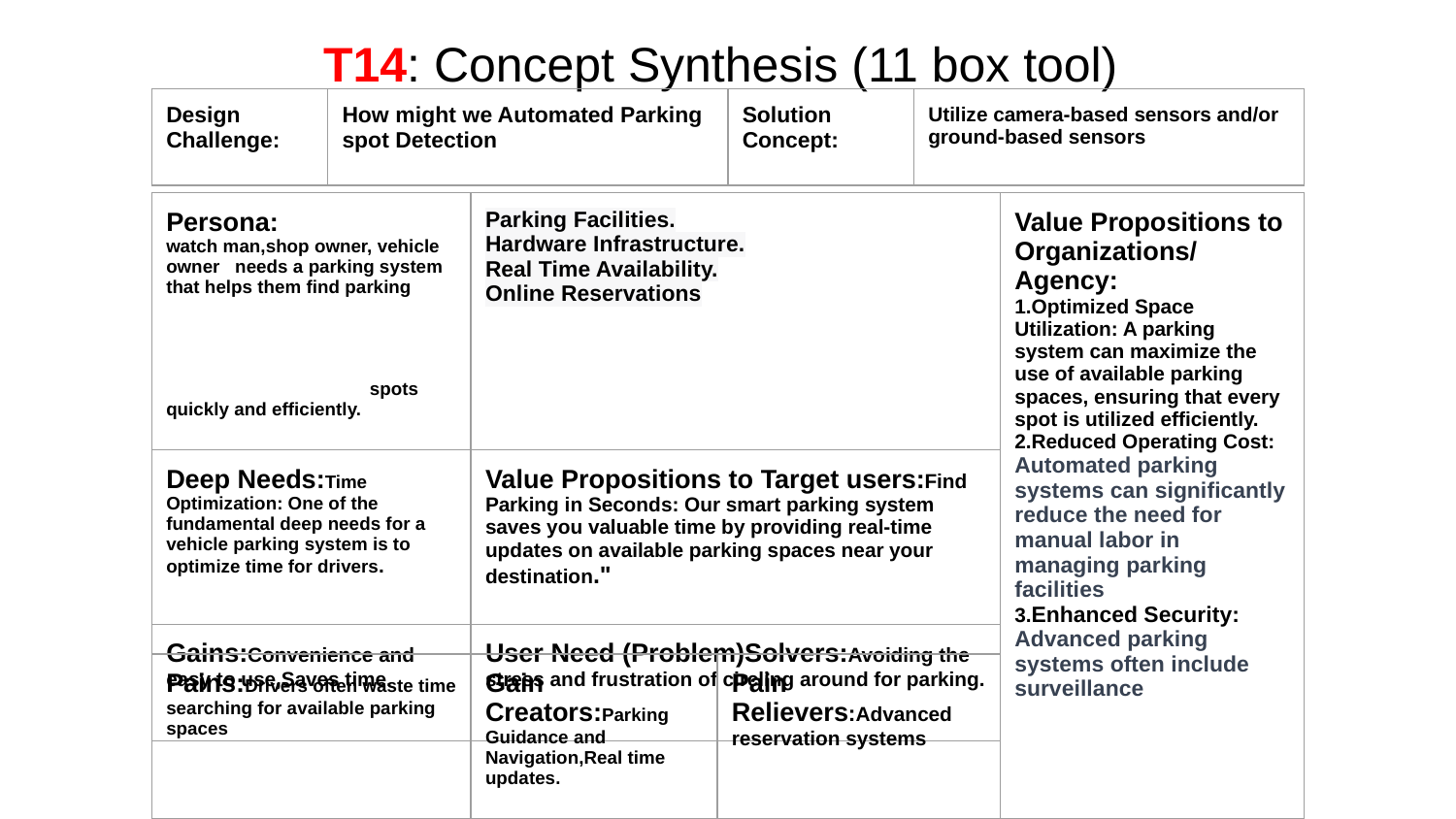

T14: Concept Synthesis (11 box tool)
| Design Challenge: | How might we Automated Parking spot Detection | Solution Concept: | Utilize camera-based sensors and/or ground-based sensors |
| --- | --- | --- | --- |
| Persona: watch man,shop owner, vehicle owner needs a parking system that helps them find parking spots quickly and efficiently. | Parking Facilities. Hardware Infrastructure. Real Time Availability. Online Reservations |
| --- | --- |
| Deep Needs:Time Optimization: One of the fundamental deep needs for a vehicle parking system is to optimize time for drivers. | Value Propositions to Target users:Find Parking in Seconds: Our smart parking system saves you valuable time by providing real-time updates on available parking spaces near your destination." |
| Gains:Convenience and easy to use,Saves time. | User Need (Problem)Solvers:Avoiding the stress and frustration of circling around for parking. |
| Value Propositions to Organizations/ Agency: 1.Optimized Space Utilization: A parking system can maximize the use of available parking spaces, ensuring that every spot is utilized efficiently. 2.Reduced Operating Cost: Automated parking systems can significantly reduce the need for manual labor in managing parking facilities 3.Enhanced Security: Advanced parking systems often include surveillance |
| --- |
| Pains:Drivers often waste time searching for available parking spaces | Gain Creators:Parking Guidance and Navigation,Real time updates. | Pain Relievers:Advanced reservation systems |
| --- | --- | --- |